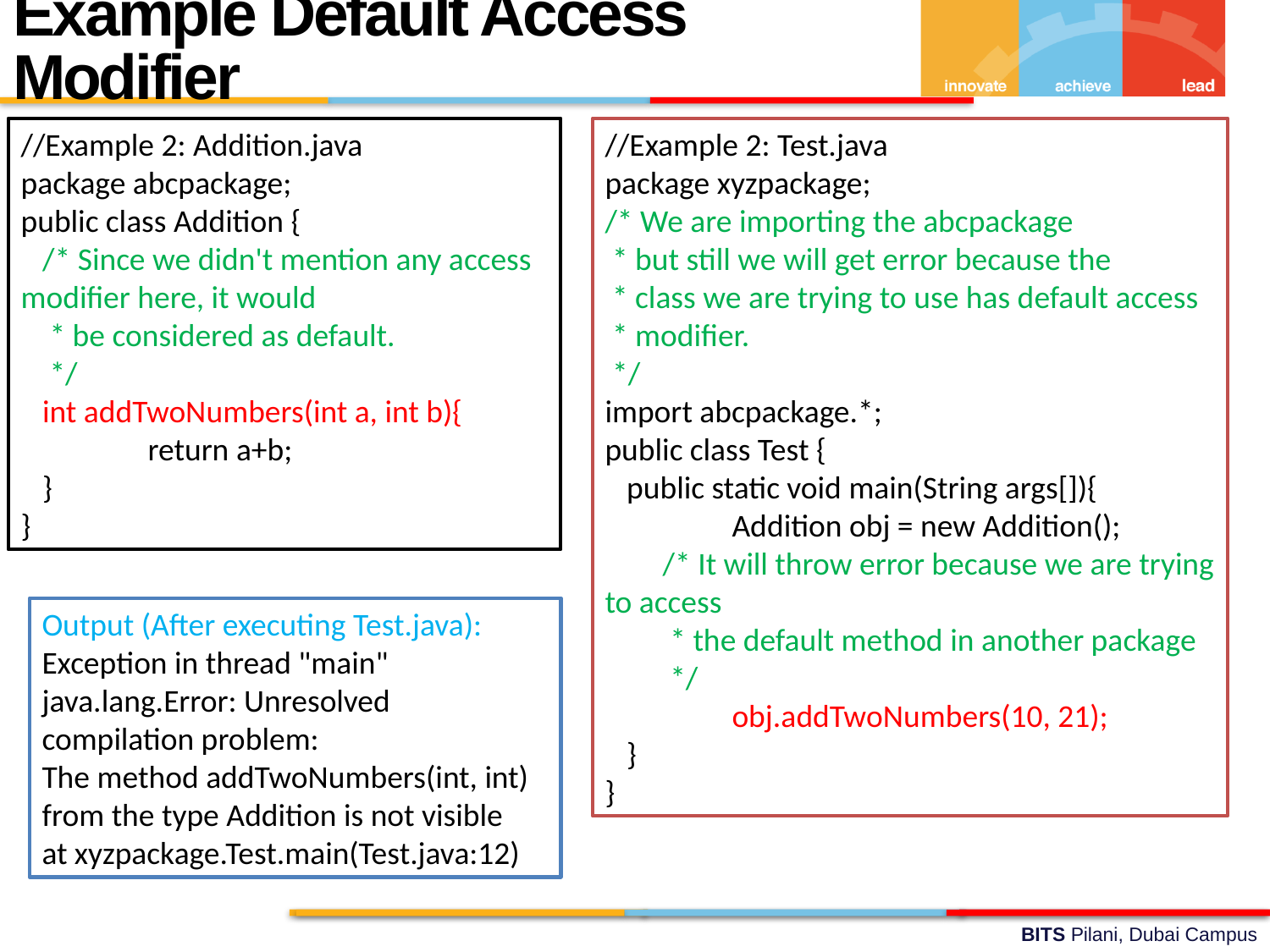

Example Default Access Modifier
//Example 2: Addition.java
package abcpackage;
public class Addition {
   /* Since we didn't mention any access modifier here, it would
    * be considered as default.
    */
   int addTwoNumbers(int a, int b){
	return a+b;
   }
}
//Example 2: Test.java
package xyzpackage;
/* We are importing the abcpackage
 * but still we will get error because the
 * class we are trying to use has default access
 * modifier.
 */
import abcpackage.*;
public class Test {
   public static void main(String args[]){
	Addition obj = new Addition();
        /* It will throw error because we are trying to access
         * the default method in another package
         */
	obj.addTwoNumbers(10, 21);
   }
}
Output (After executing Test.java):
Exception in thread "main" java.lang.Error: Unresolved compilation problem:
The method addTwoNumbers(int, int) from the type Addition is not visible
at xyzpackage.Test.main(Test.java:12)